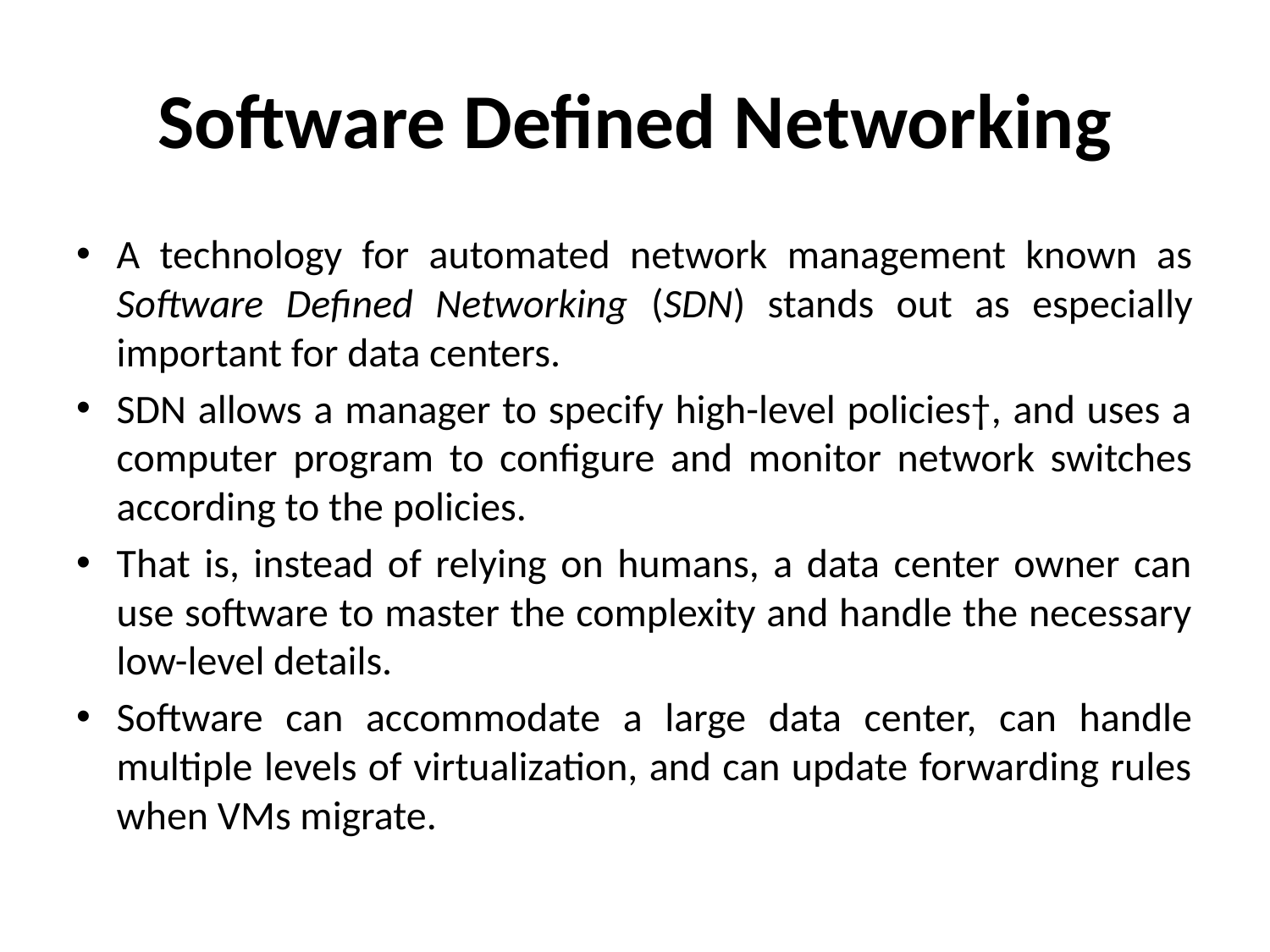

# Software Defined Networking
A technology for automated network management known as Software Defined Networking (SDN) stands out as especially important for data centers.
SDN allows a manager to specify high-level policies†, and uses a computer program to configure and monitor network switches according to the policies.
That is, instead of relying on humans, a data center owner can use software to master the complexity and handle the necessary low-level details.
Software can accommodate a large data center, can handle multiple levels of virtualization, and can update forwarding rules when VMs migrate.